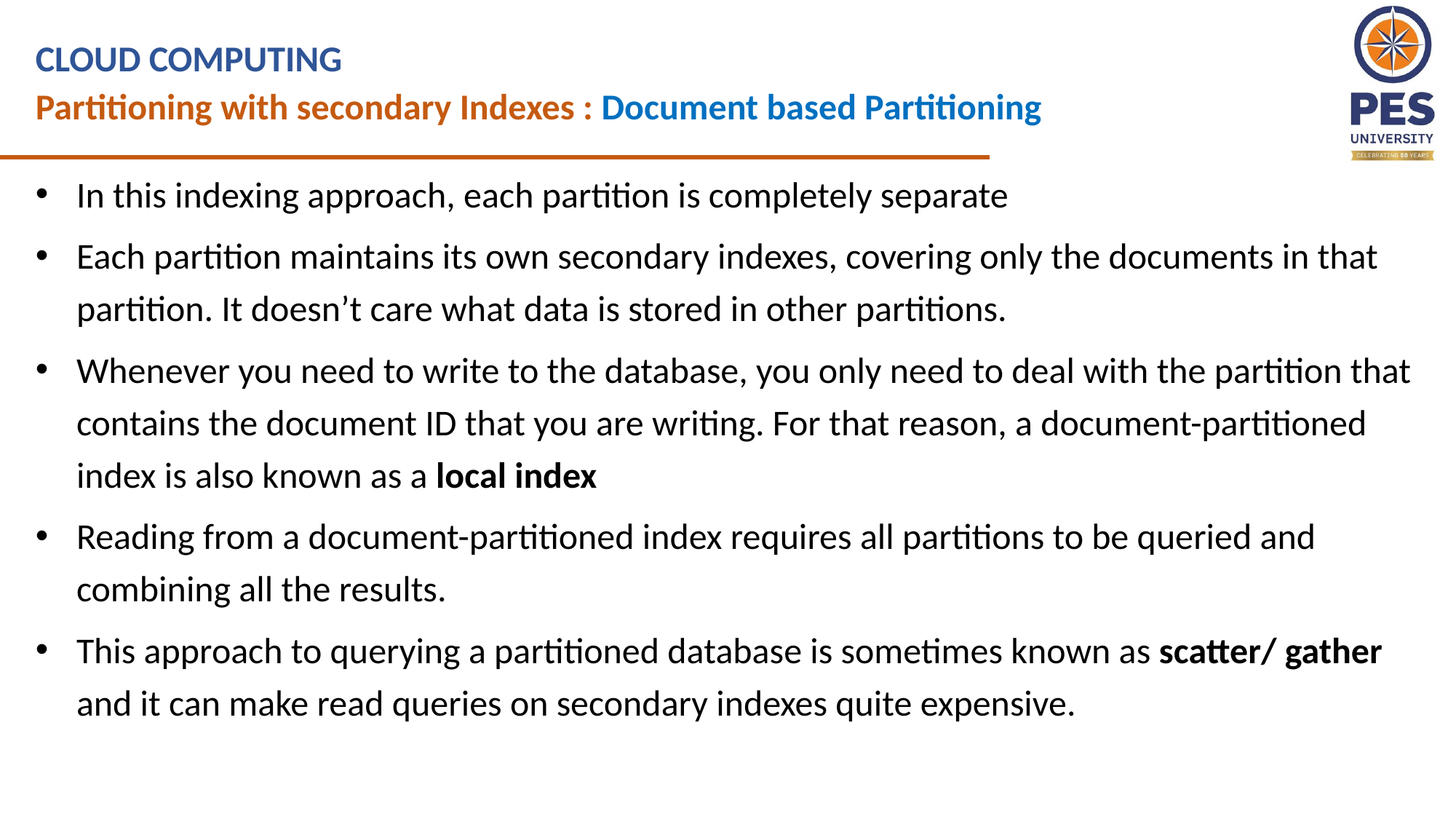

CLOUD COMPUTING
Partitioning with secondary Indexes : Document based Partitioning
In this indexing approach, each partition is completely separate
Each partition maintains its own secondary indexes, covering only the documents in that partition. It doesn’t care what data is stored in other partitions.
Whenever you need to write to the database, you only need to deal with the partition that contains the document ID that you are writing. For that reason, a document-partitioned index is also known as a local index
Reading from a document-partitioned index requires all partitions to be queried and combining all the results.
This approach to querying a partitioned database is sometimes known as scatter/ gather and it can make read queries on secondary indexes quite expensive.